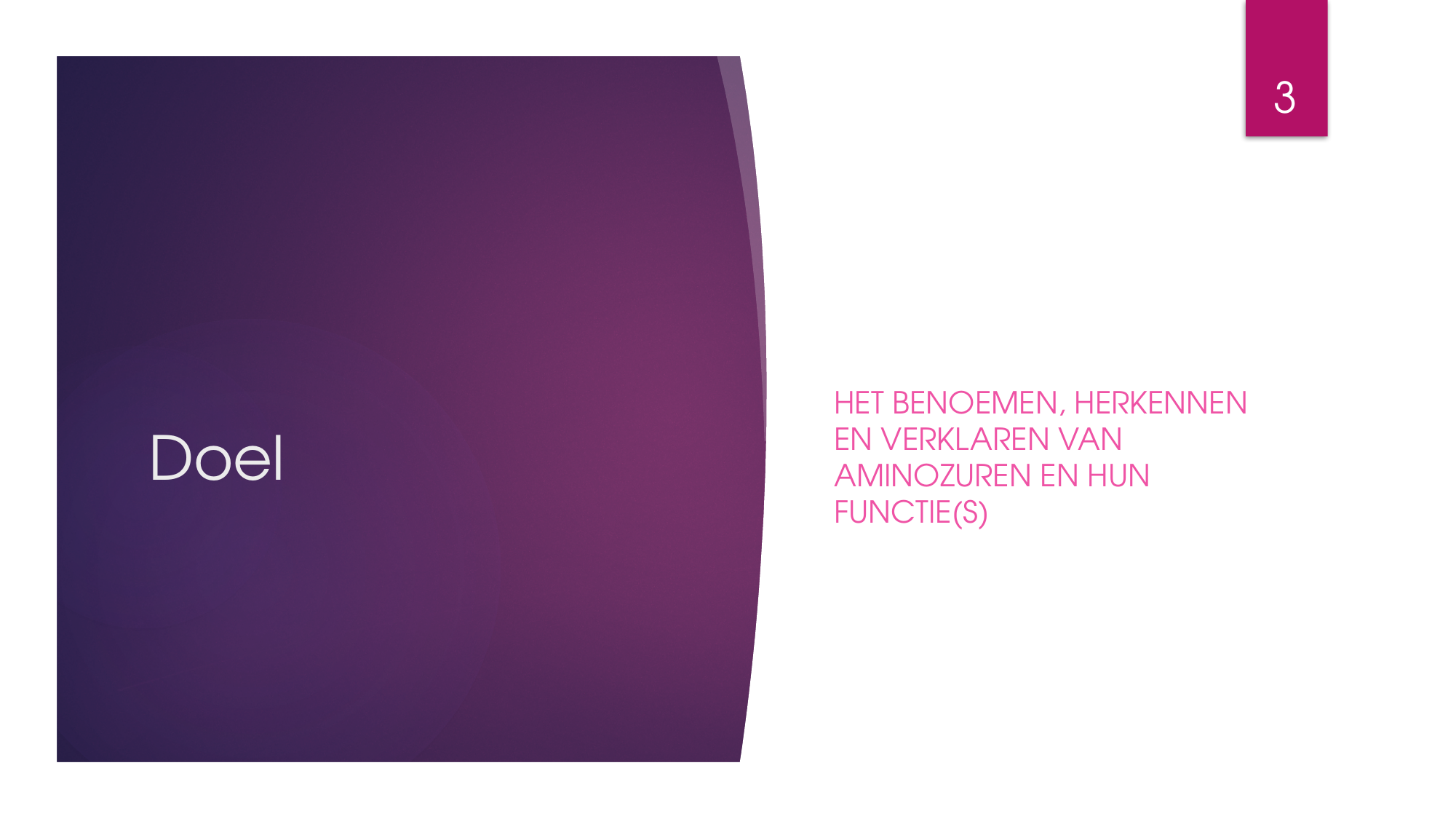

3
Het benoemen, herkennen en verklaren van aminozuren en hun functie(s)
# Doel